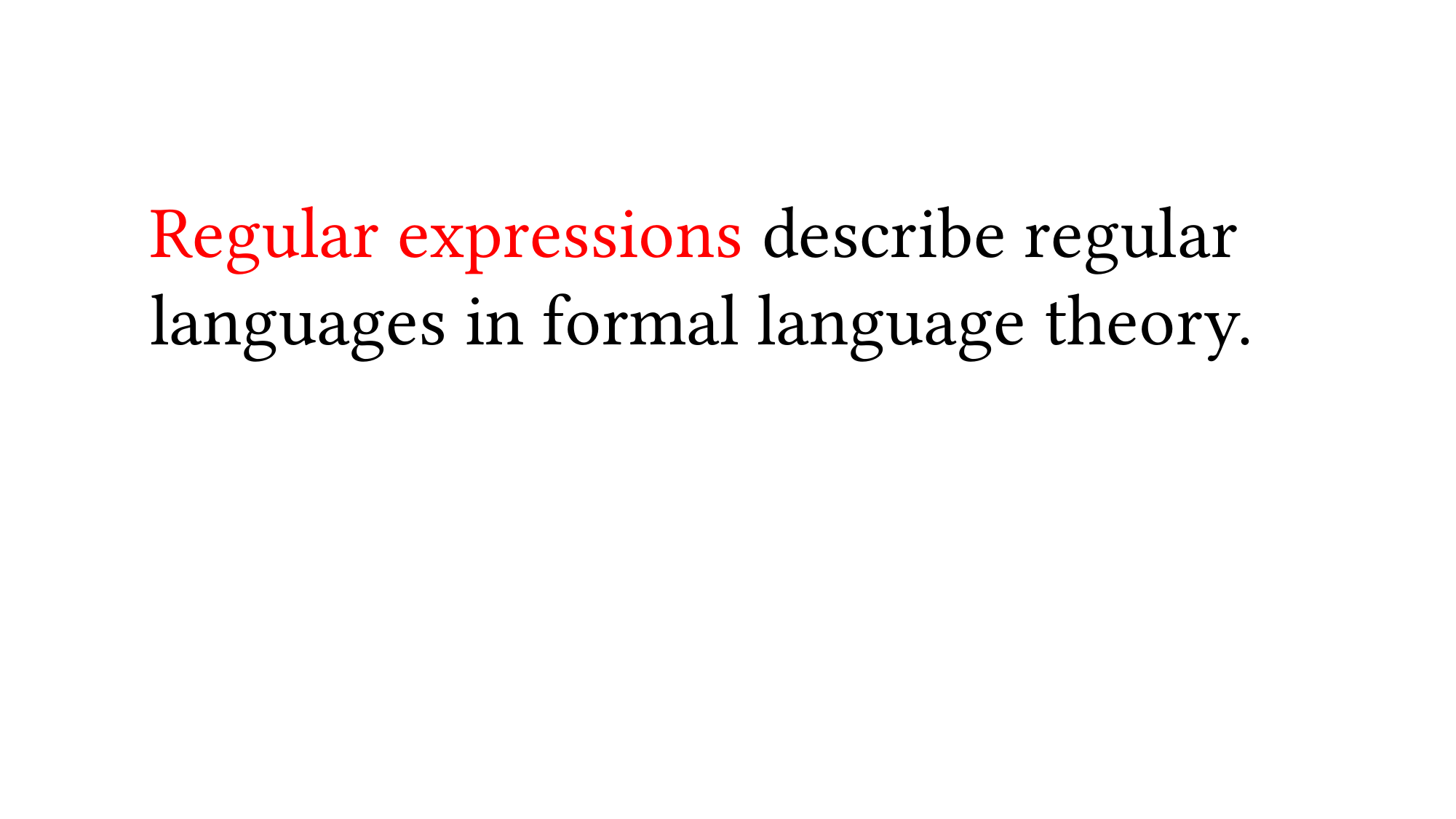

Regular expressions describe regular languages in formal language theory.